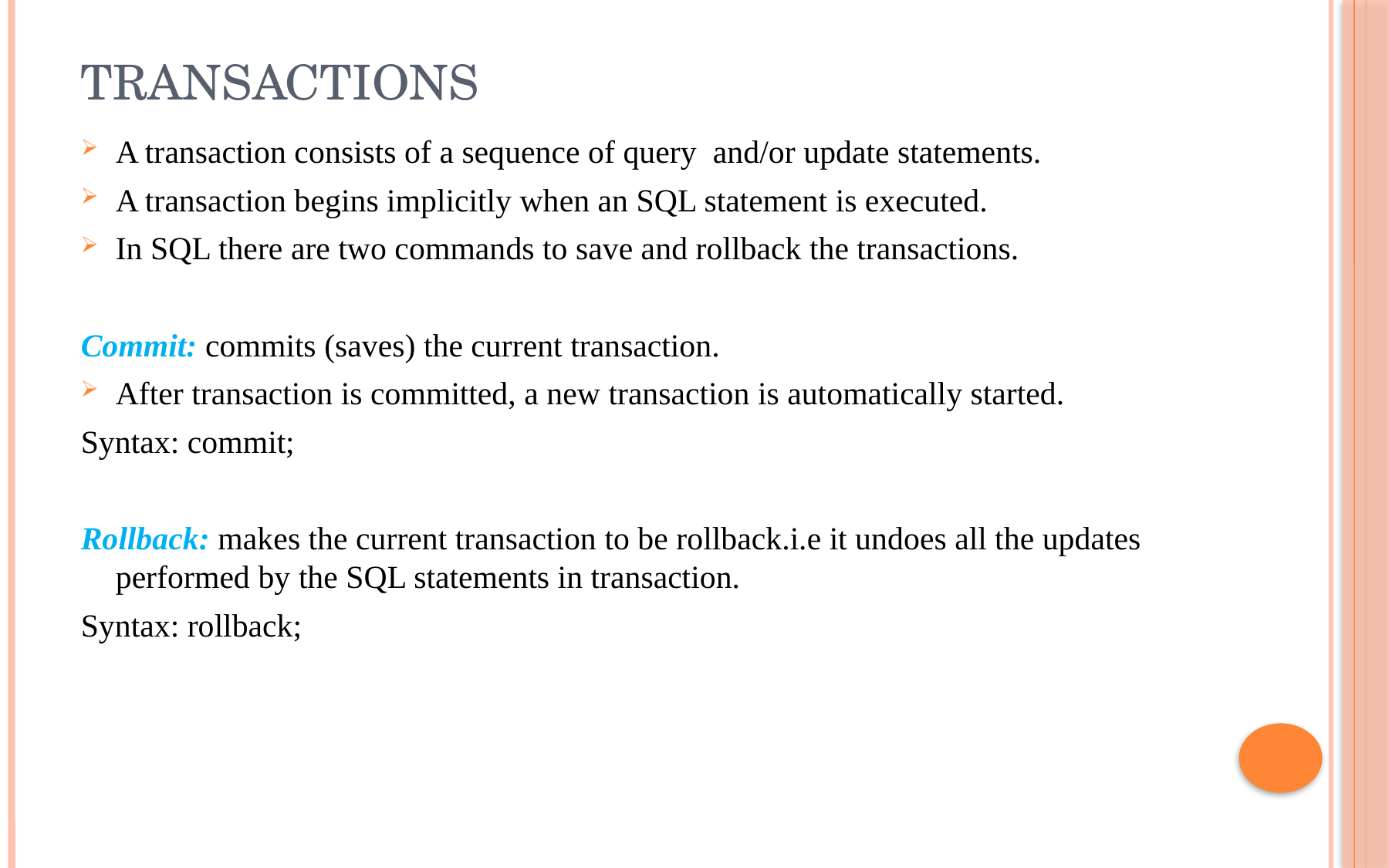

# Transactions
A transaction consists of a sequence of query  and/or update statements.
A transaction begins implicitly when an SQL statement is executed.
In SQL there are two commands to save and rollback the transactions.

Commit: commits (saves) the current transaction.
After transaction is committed, a new transaction is automatically started.
Syntax: commit;

Rollback: makes the current transaction to be rollback.i.e it undoes all the updates performed by the SQL statements in transaction.
Syntax: rollback;